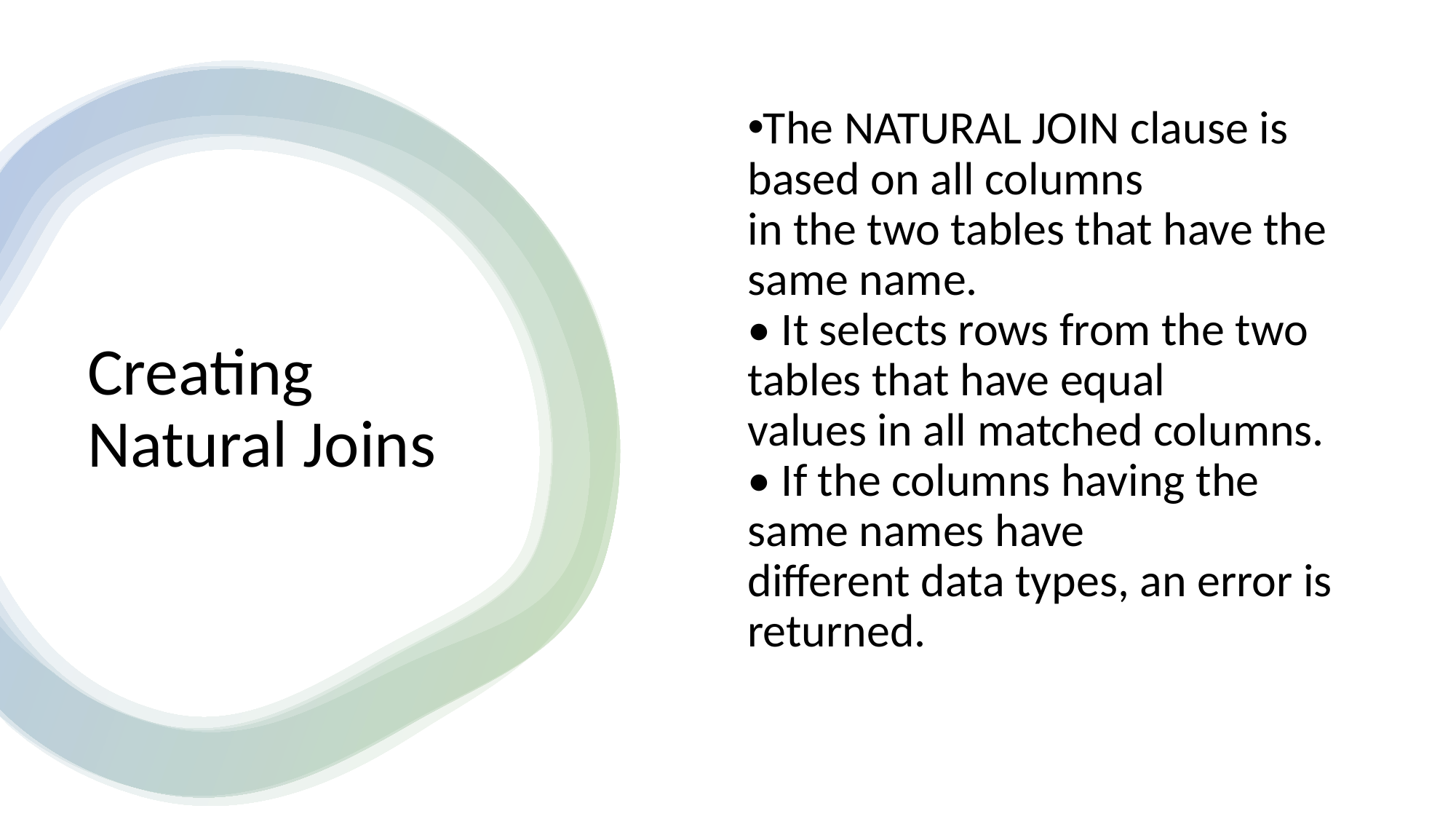

The NATURAL JOIN clause is based on all columns
in the two tables that have the same name.
• It selects rows from the two tables that have equal
values in all matched columns.
• If the columns having the same names have
different data types, an error is returned.
# Creating Natural Joins